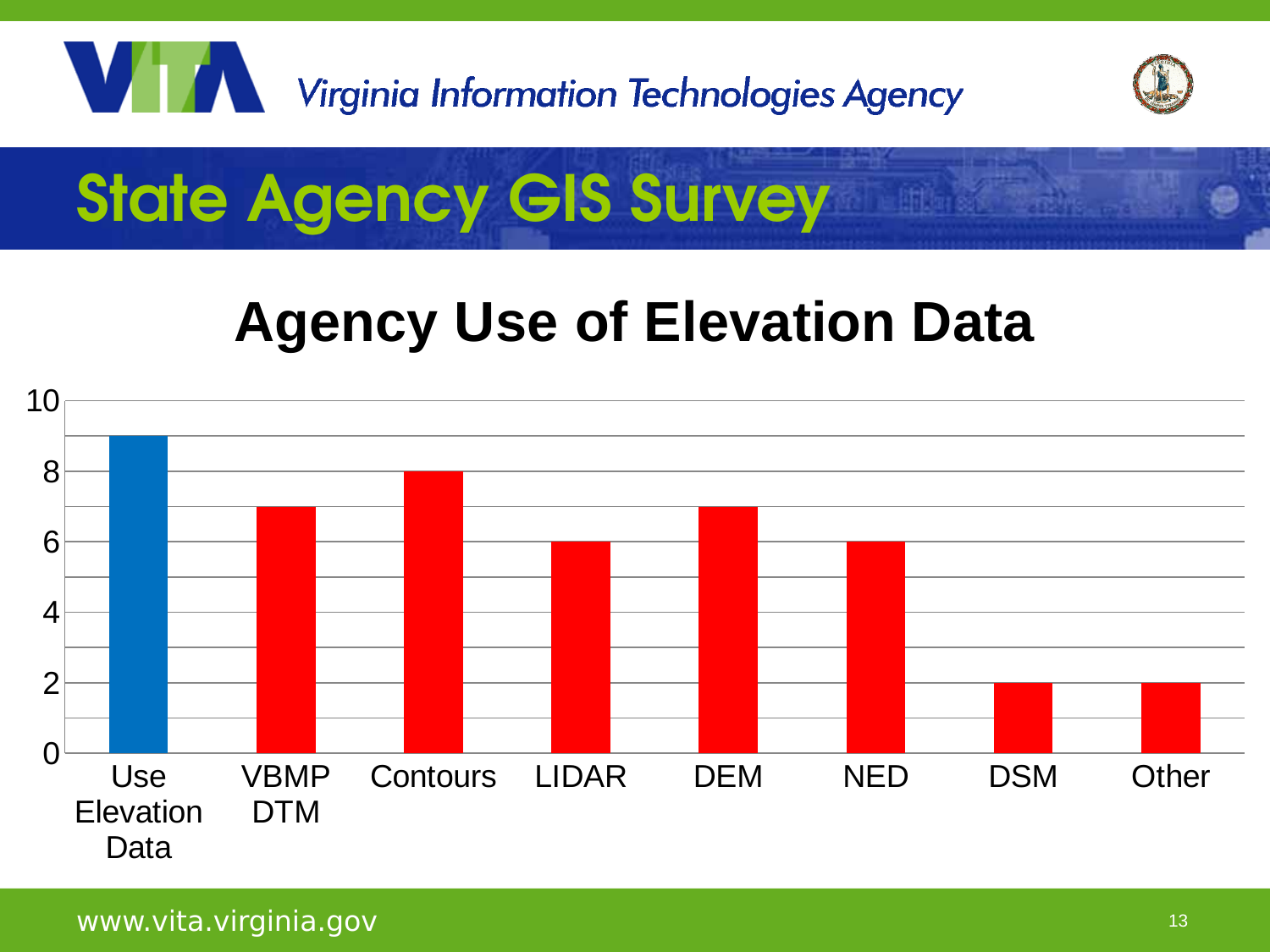

# State Agency GIS Survey

### Chart: Agency Use of Elevation Data

| Category |  |
|---|---|
| Use Elevation Data | 9.0 |
| VBMP DTM | 7.0 |
| Contours | 8.0 |
| LIDAR | 6.0 |
| DEM | 7.0 |
| NED | 6.0 |
| DSM | 2.0 |
| Other | 2.0 |
www.vita.virginia.gov